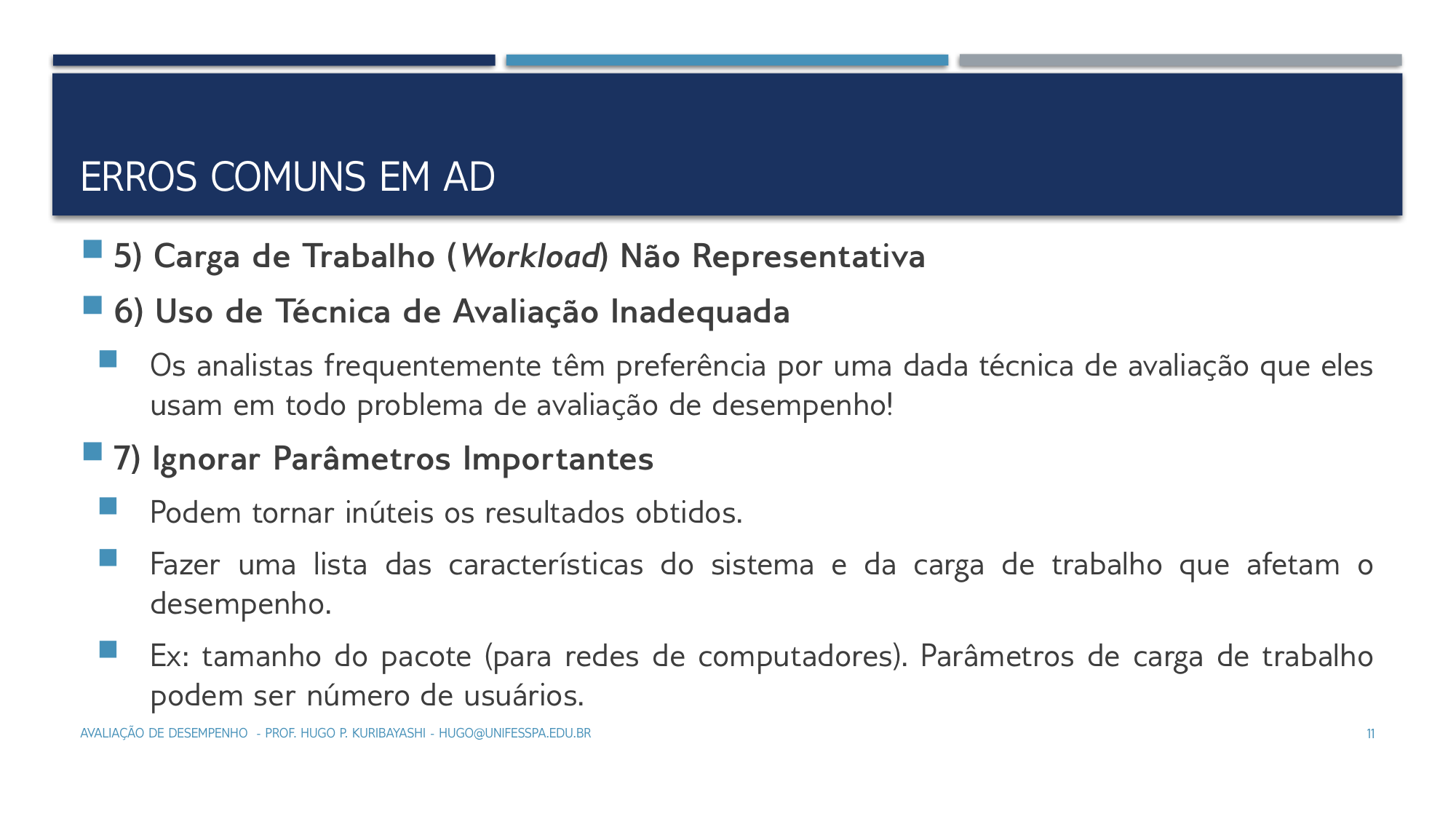

# Erros comuns em ad
5) Carga de Trabalho (Workload) Não Representativa
6) Uso de Técnica de Avaliação Inadequada
Os analistas frequentemente têm preferência por uma dada técnica de avaliação que eles usam em todo problema de avaliação de desempenho!
7) Ignorar Parâmetros Importantes
Podem tornar inúteis os resultados obtidos.
Fazer uma lista das características do sistema e da carga de trabalho que afetam o desempenho.
Ex: tamanho do pacote (para redes de computadores). Parâmetros de carga de trabalho podem ser número de usuários.
Avaliação de Desempenho  - Prof. Hugo P. Kuribayashi - hugo@unifesspa.edu.br
11